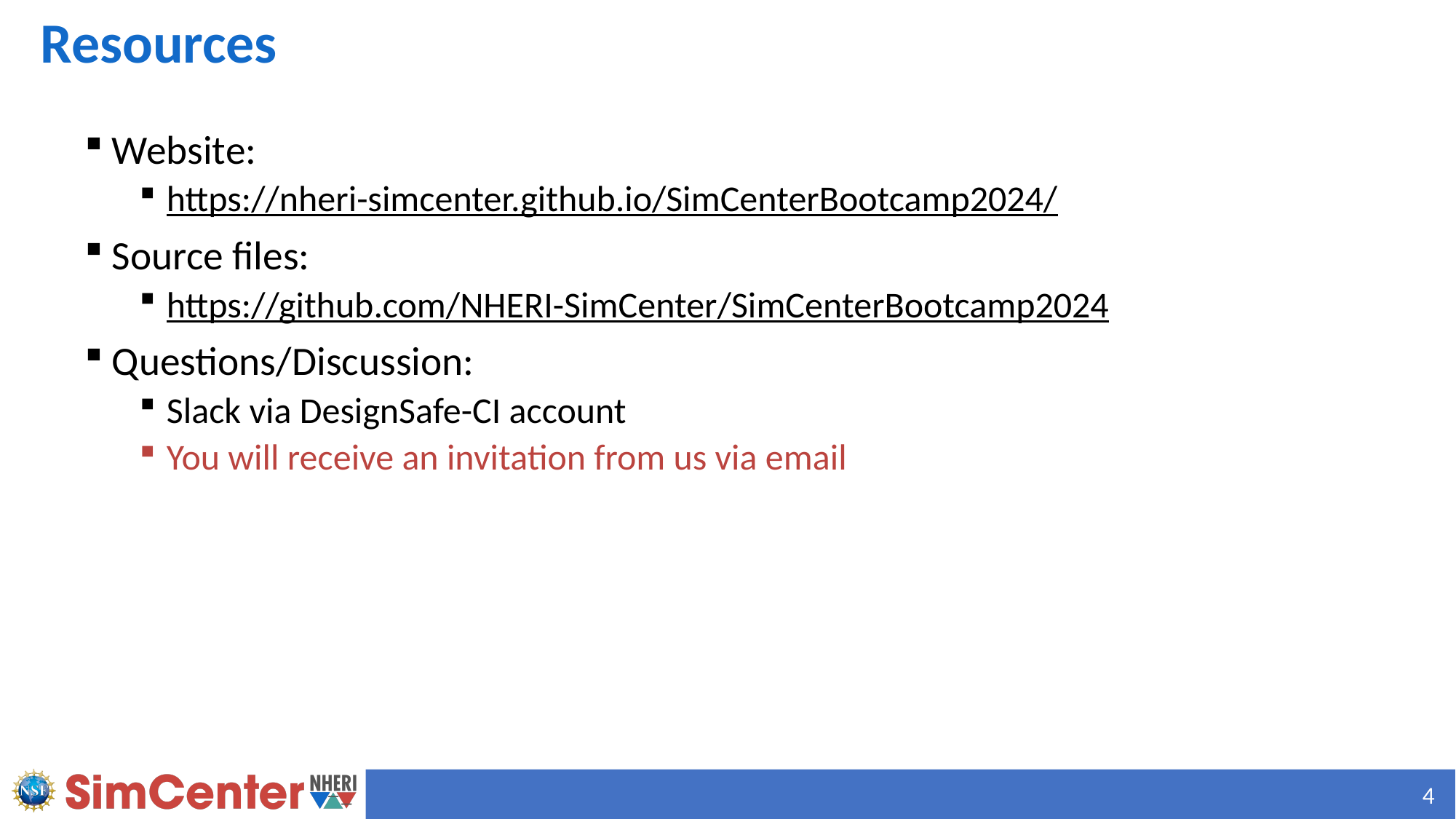

# Resources
Website:
https://nheri-simcenter.github.io/SimCenterBootcamp2024/
Source files:
https://github.com/NHERI-SimCenter/SimCenterBootcamp2024
Questions/Discussion:
Slack via DesignSafe-CI account
You will receive an invitation from us via email
4